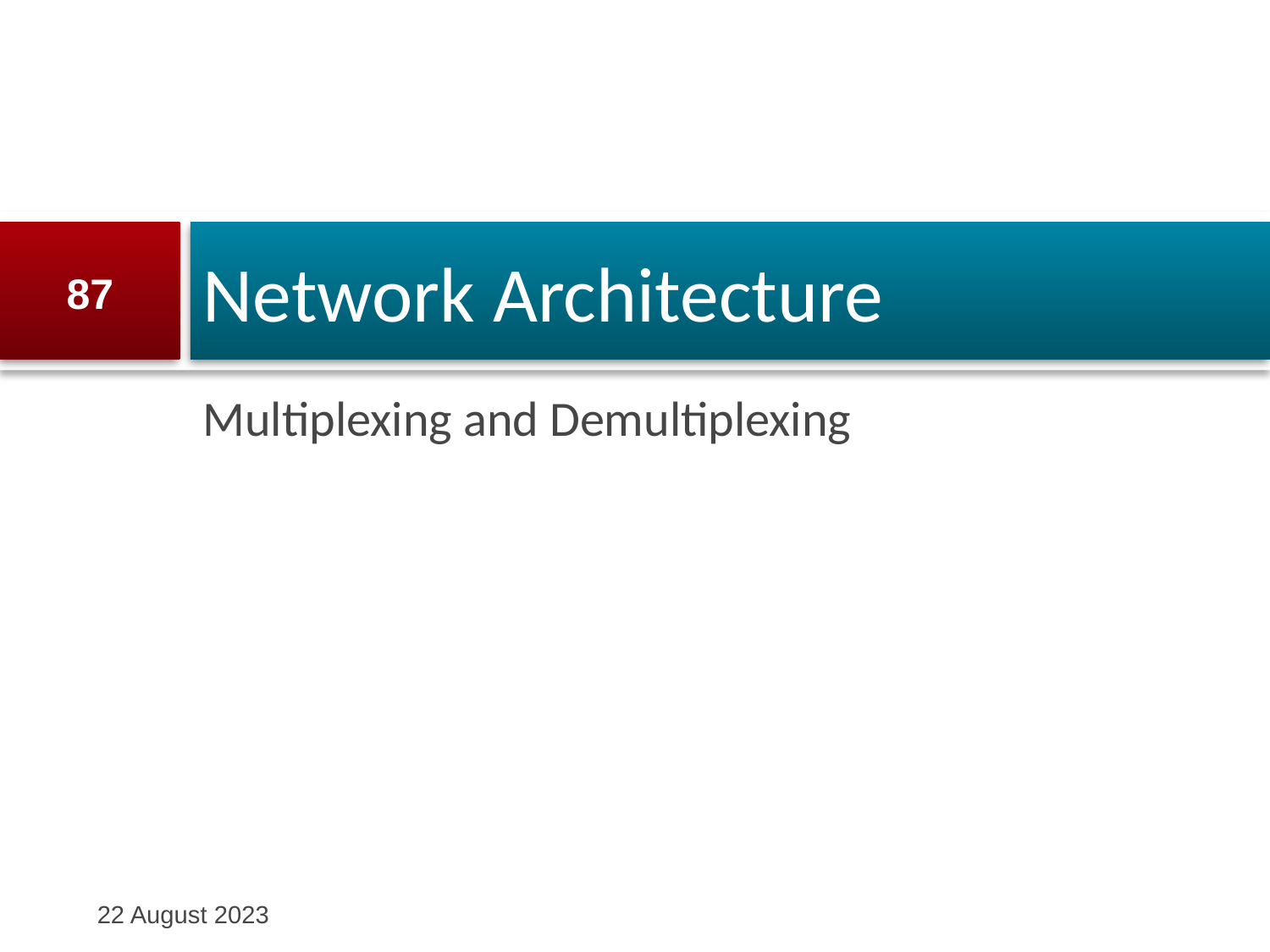

# Network Architecture
87
Multiplexing and Demultiplexing
22 August 2023